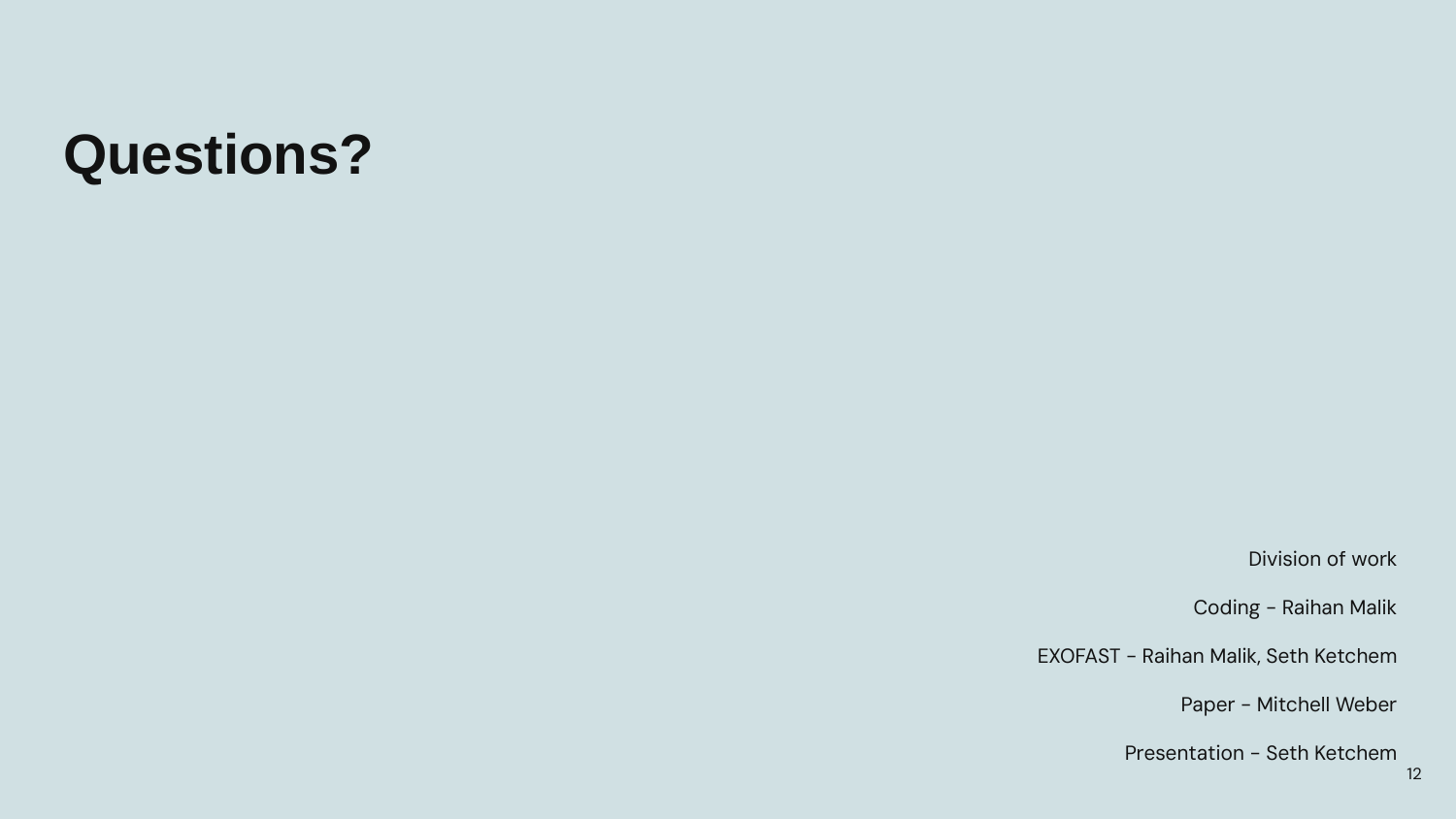

Questions?
Division of work

Coding - Raihan Malik

EXOFAST - Raihan Malik, Seth Ketchem
Paper - Mitchell Weber

Presentation - Seth Ketchem

12